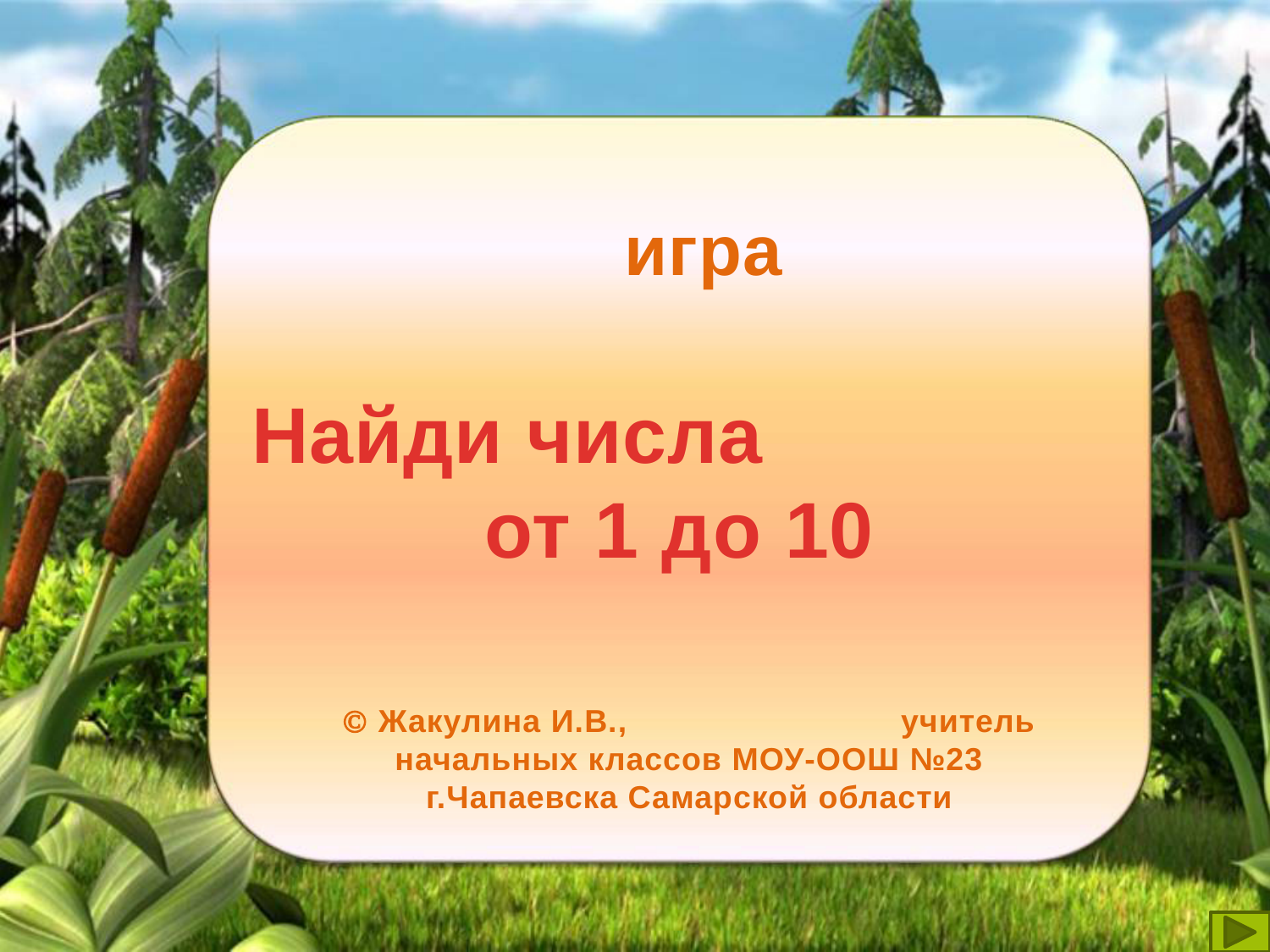

игра
# Найди числа                от 1 до 10
© Жакулина И.В.,                            учитель начальных классов МОУ-ООШ №23 г.Чапаевска Самарской области